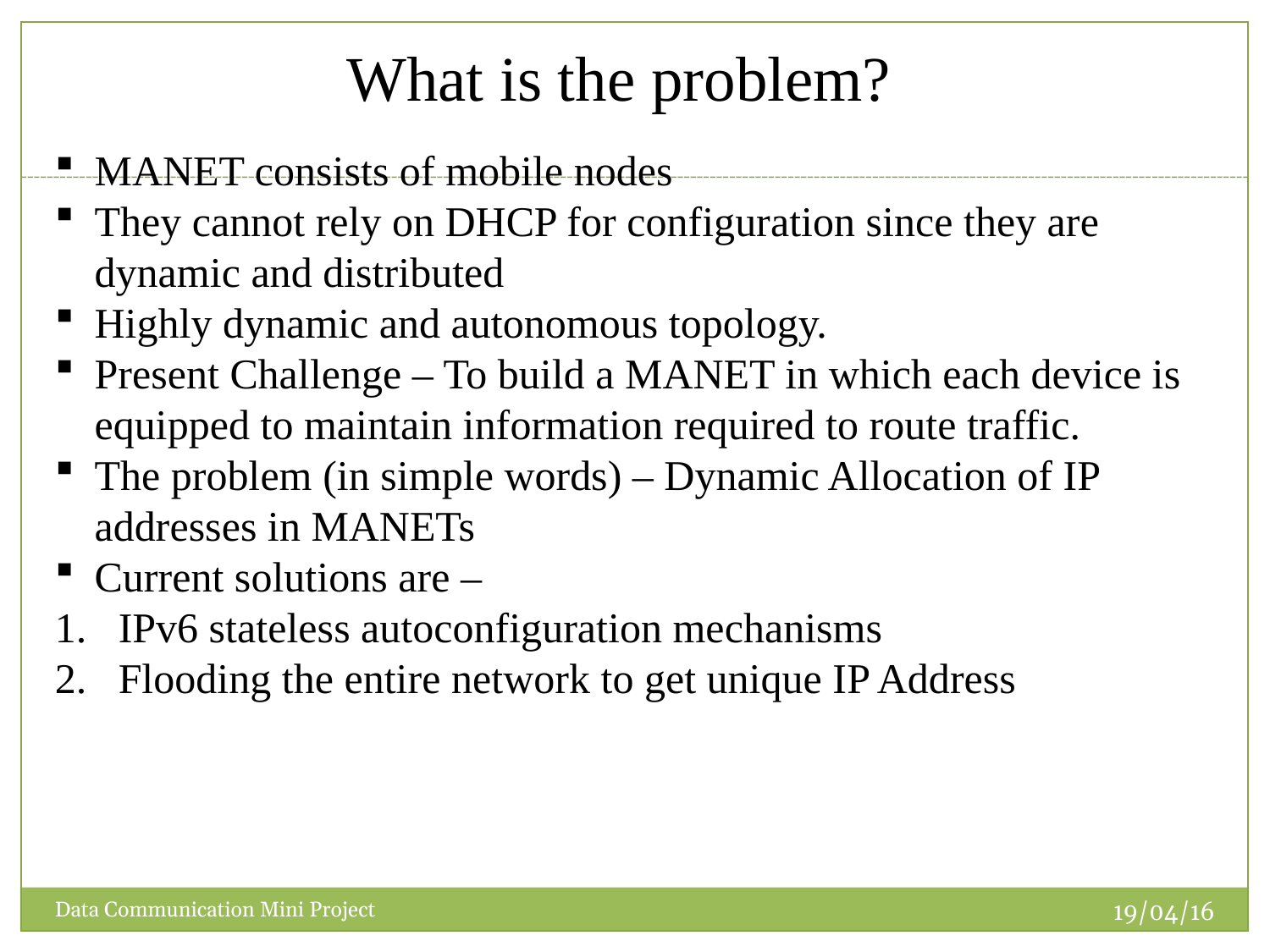

What is the problem?
MANET consists of mobile nodes
They cannot rely on DHCP for configuration since they are dynamic and distributed
Highly dynamic and autonomous topology.
Present Challenge – To build a MANET in which each device is equipped to maintain information required to route traffic.
The problem (in simple words) – Dynamic Allocation of IP addresses in MANETs
Current solutions are –
IPv6 stateless autoconfiguration mechanisms
Flooding the entire network to get unique IP Address
19/04/16
Data Communication Mini Project